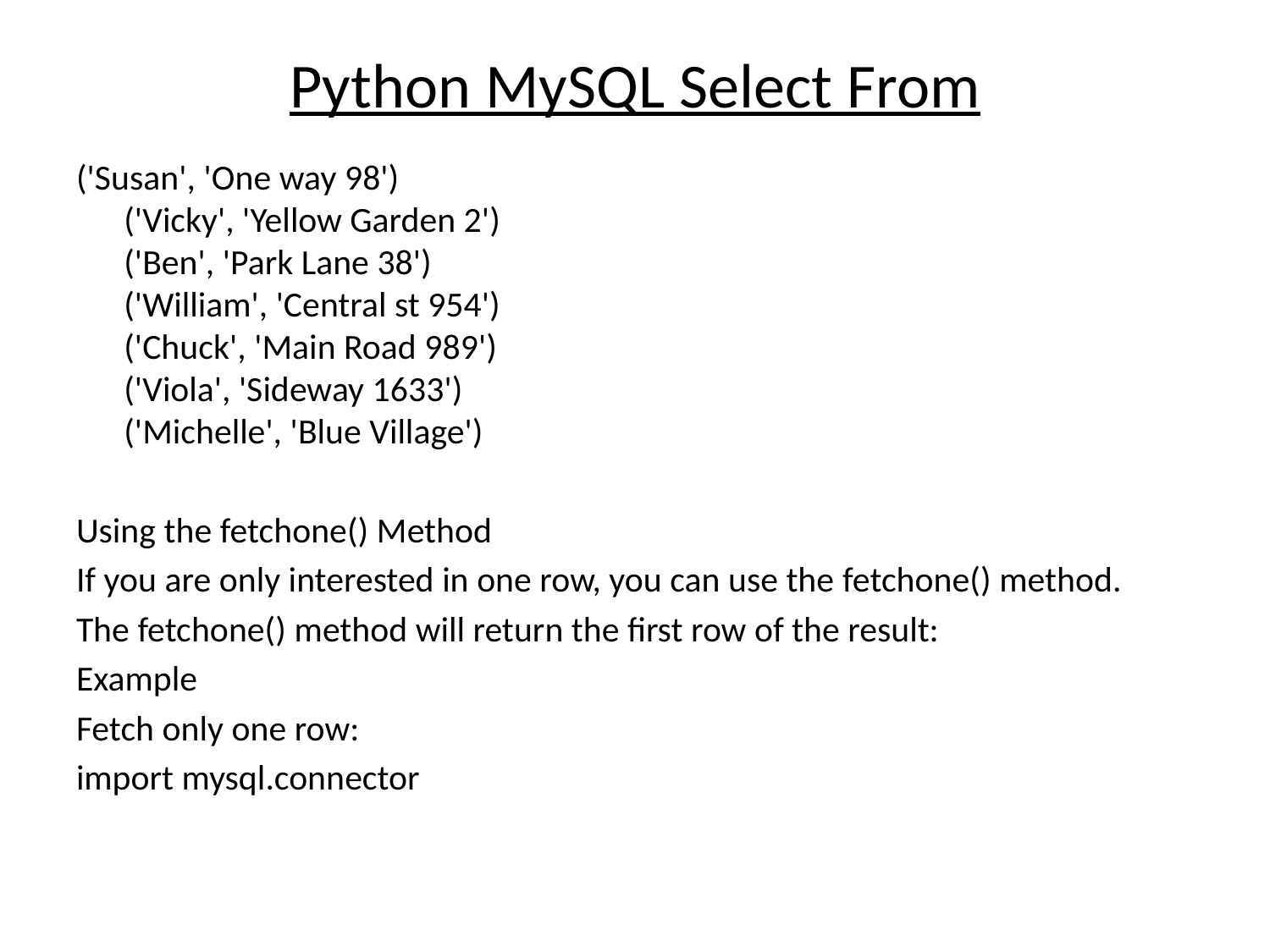

# Python MySQL Select From
('Susan', 'One way 98')
('Vicky', 'Yellow Garden 2')
('Ben', 'Park Lane 38')
('William', 'Central st 954')
('Chuck', 'Main Road 989')
('Viola', 'Sideway 1633')
('Michelle', 'Blue Village')

Using the fetchone() Method
If you are only interested in one row, you can use the fetchone() method.
The fetchone() method will return the first row of the result:
Example
Fetch only one row:
import mysql.connector